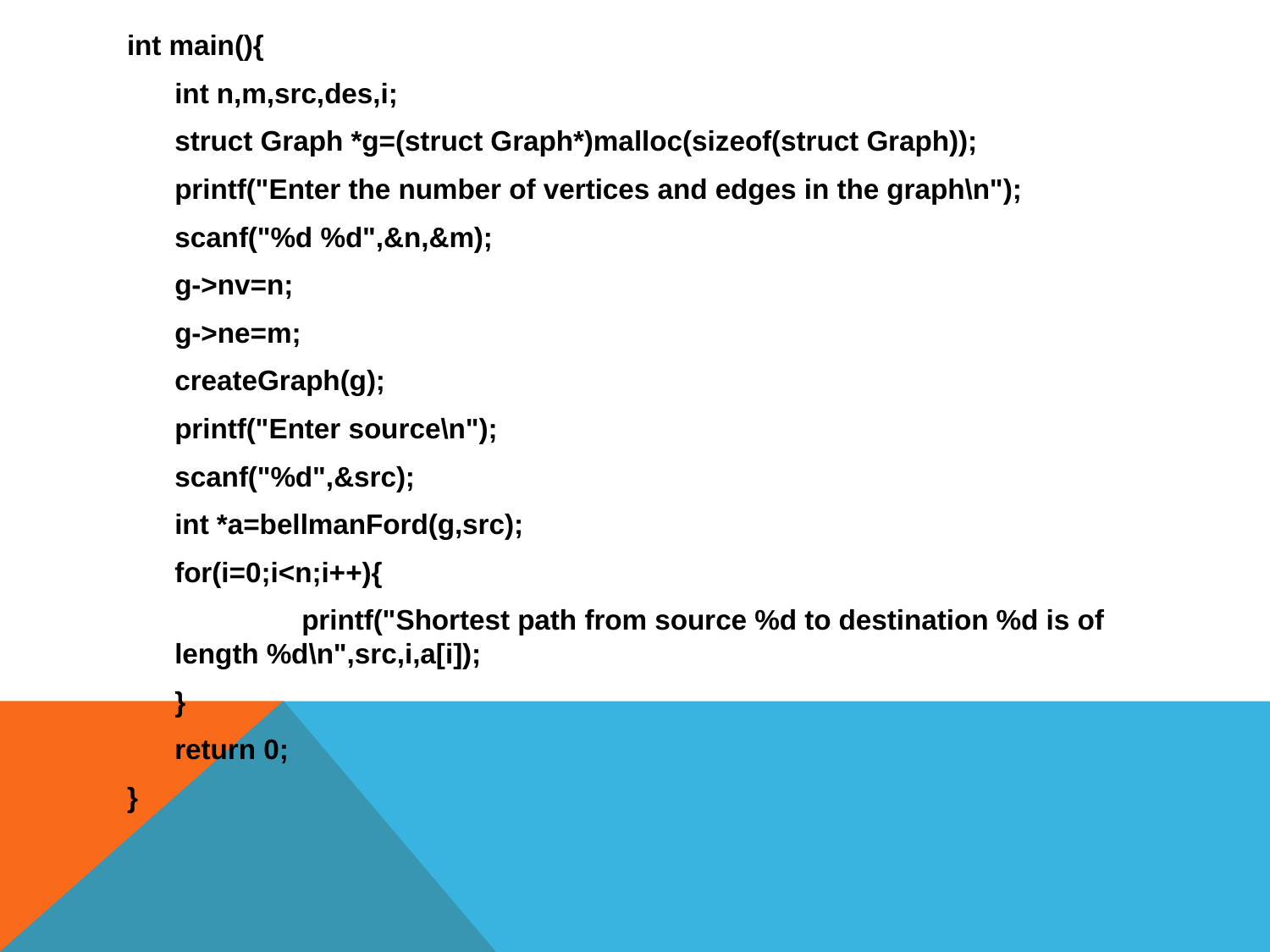

int main(){
	int n,m,src,des,i;
	struct Graph *g=(struct Graph*)malloc(sizeof(struct Graph));
	printf("Enter the number of vertices and edges in the graph\n");
	scanf("%d %d",&n,&m);
	g->nv=n;
	g->ne=m;
	createGraph(g);
	printf("Enter source\n");
	scanf("%d",&src);
	int *a=bellmanFord(g,src);
    	for(i=0;i<n;i++){
    		printf("Shortest path from source %d to destination %d is of length %d\n",src,i,a[i]);
	}
	return 0;
}